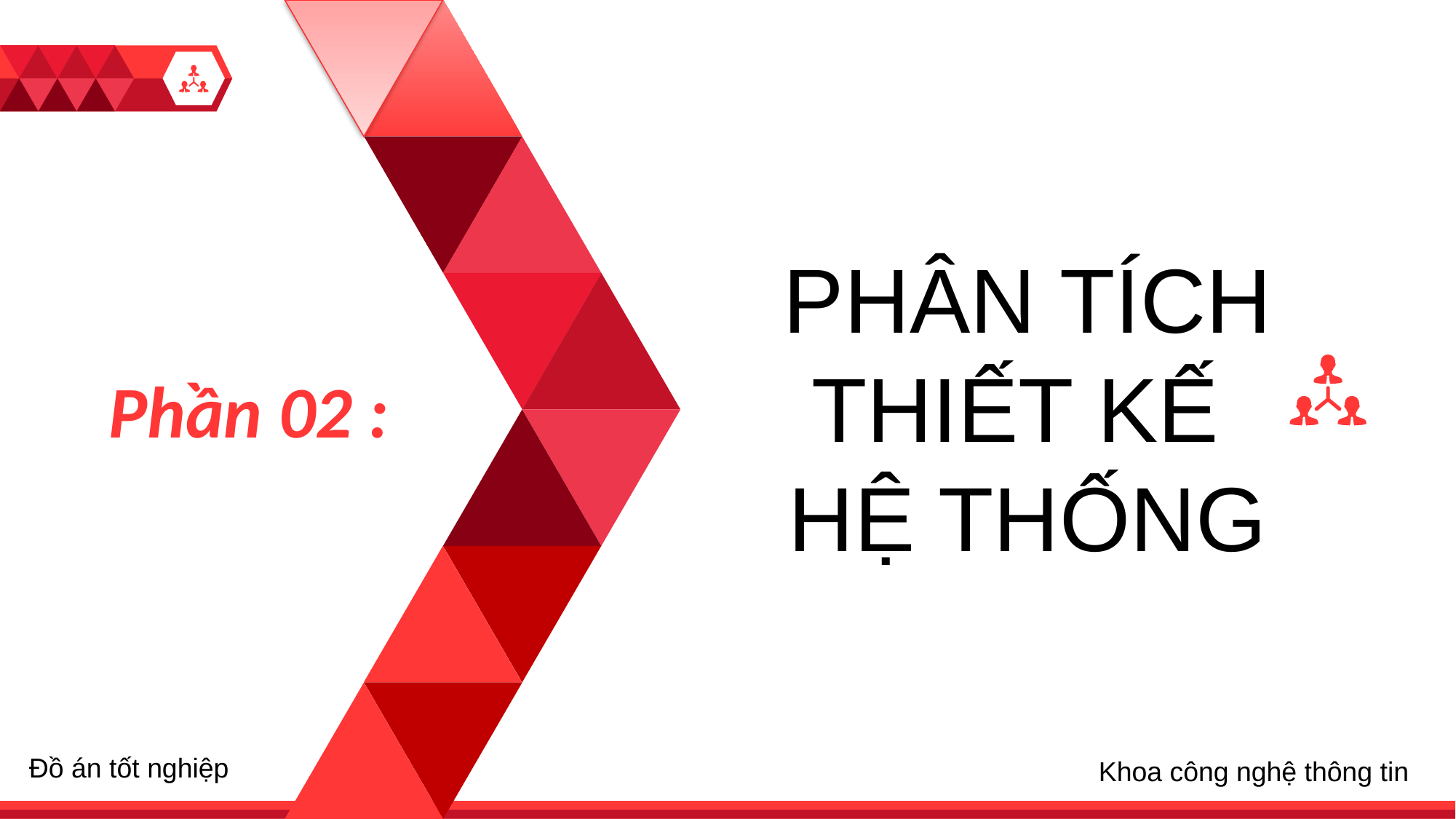

PHÂN TÍCH THIẾT KẾ
HỆ THỐNG
1

Phần 02 :
Đồ án tốt nghiệp
Khoa công nghệ thông tin